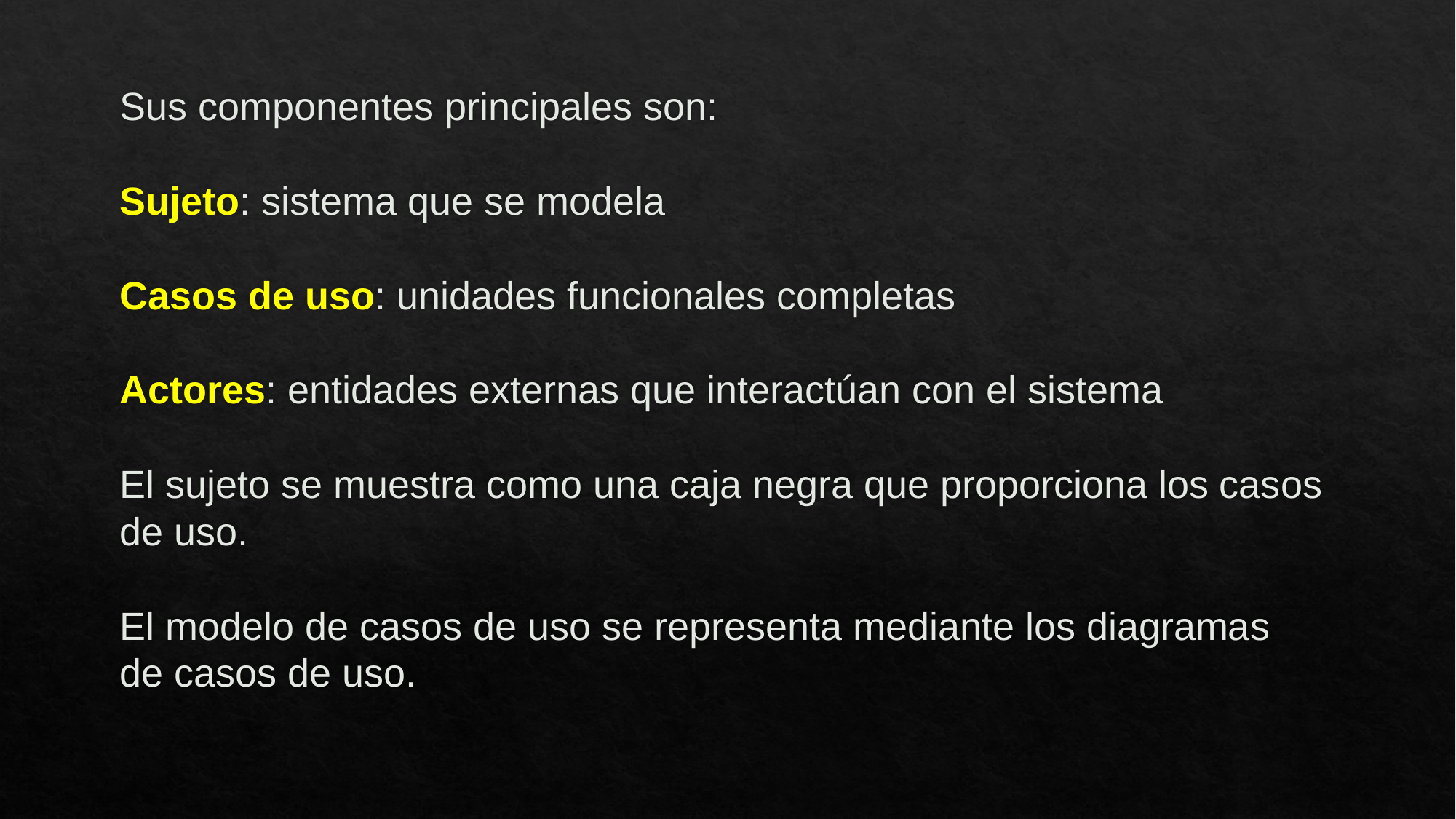

# Sus componentes principales son: Sujeto: sistema que se modela Casos de uso: unidades funcionales completas Actores: entidades externas que interactúan con el sistema El sujeto se muestra como una caja negra que proporciona los casos de uso. El modelo de casos de uso se representa mediante los diagramas de casos de uso.